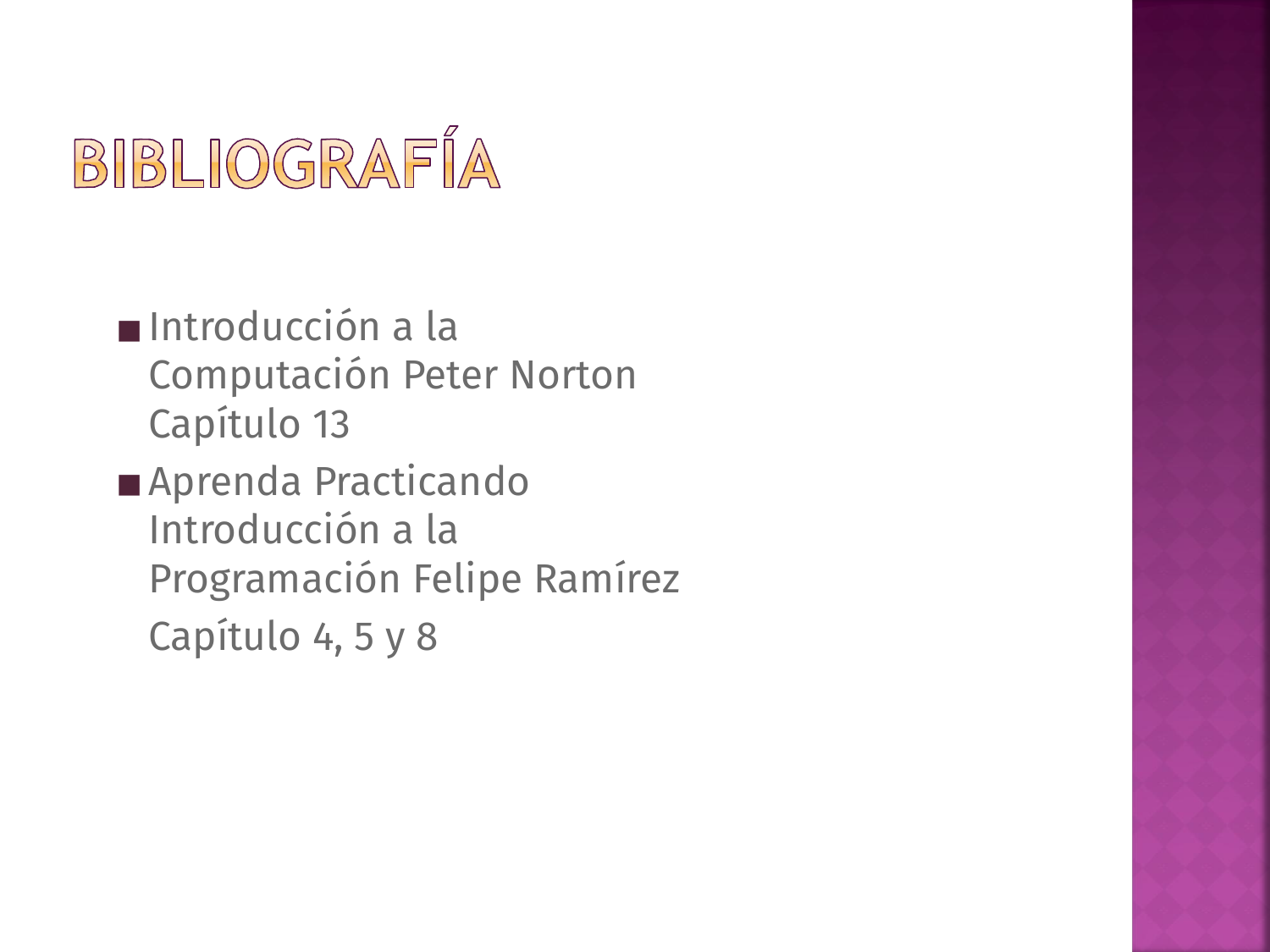

Introducción a la Computación Peter Norton
Capítulo 13
Aprenda Practicando Introducción a la Programación Felipe Ramírez
Capítulo 4, 5 y 8